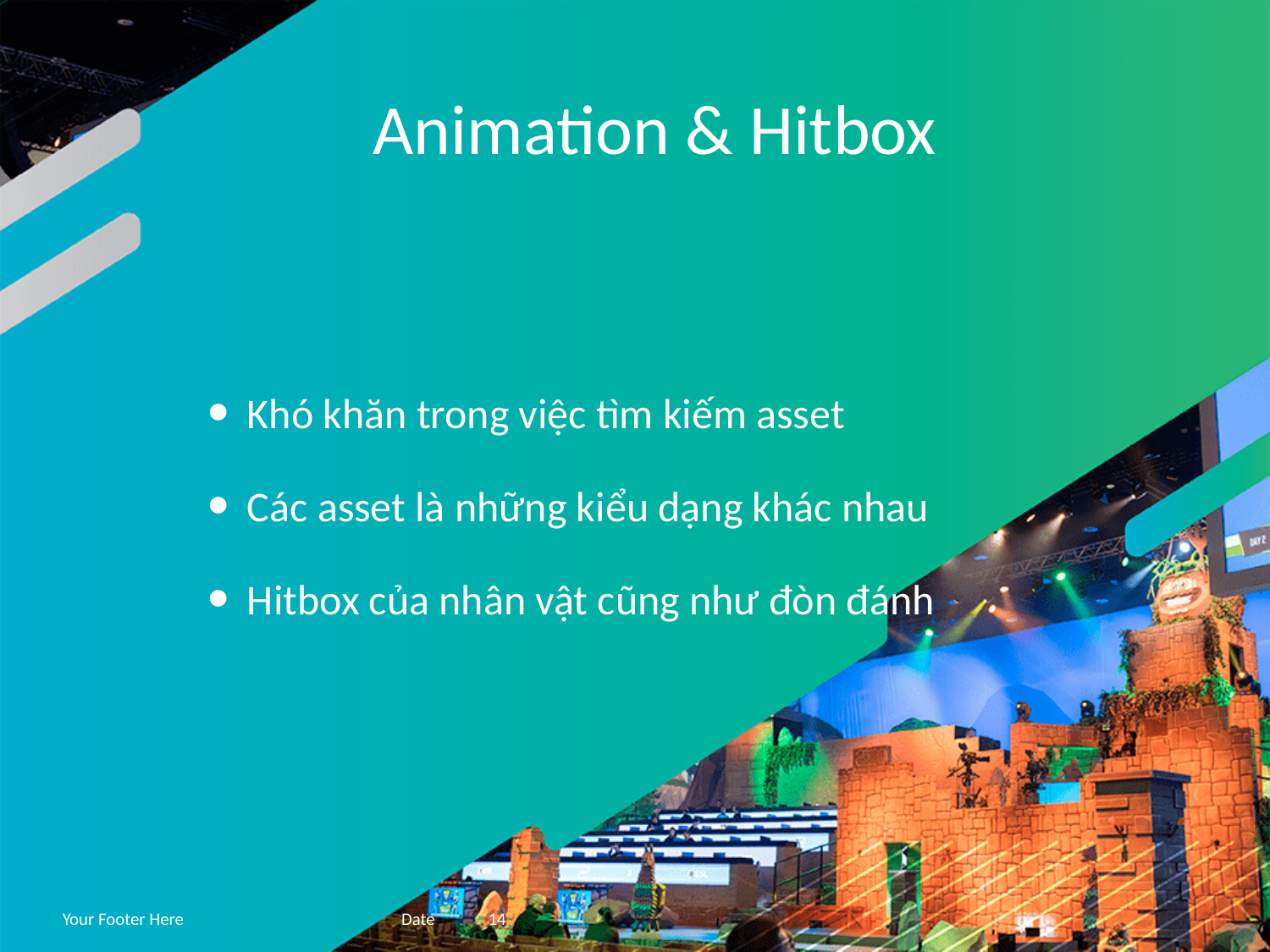

# Animation & Hitbox
Khó khăn trong việc tìm kiếm asset
Các asset là những kiểu dạng khác nhau
Hitbox của nhân vật cũng như đòn đánh
Your Footer Here
Date
14